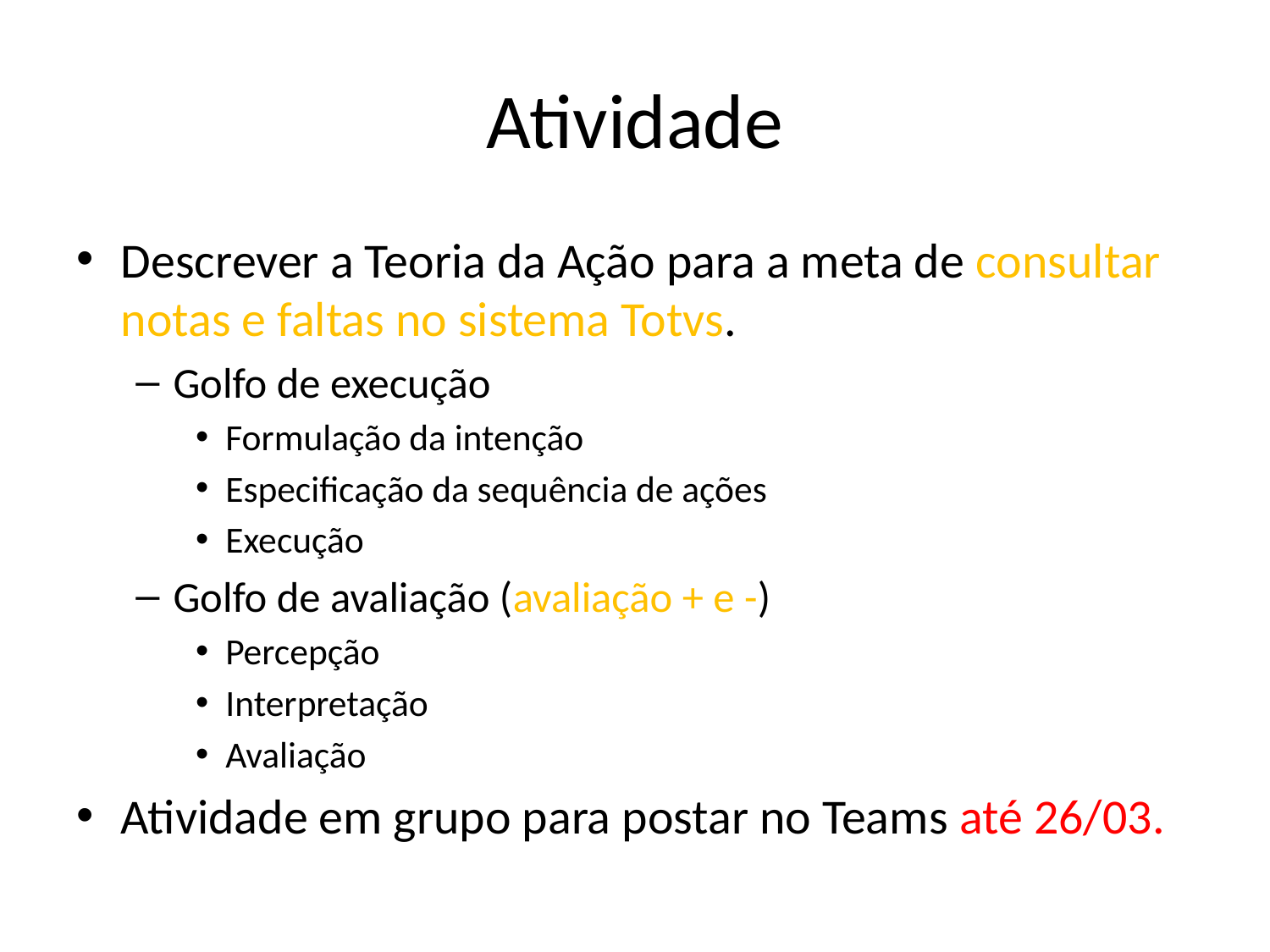

# Atividade
Descrever a Teoria da Ação para a meta de consultar notas e faltas no sistema Totvs.
Golfo de execução
Formulação da intenção
Especificação da sequência de ações
Execução
Golfo de avaliação (avaliação + e -)
Percepção
Interpretação
Avaliação
Atividade em grupo para postar no Teams até 26/03.